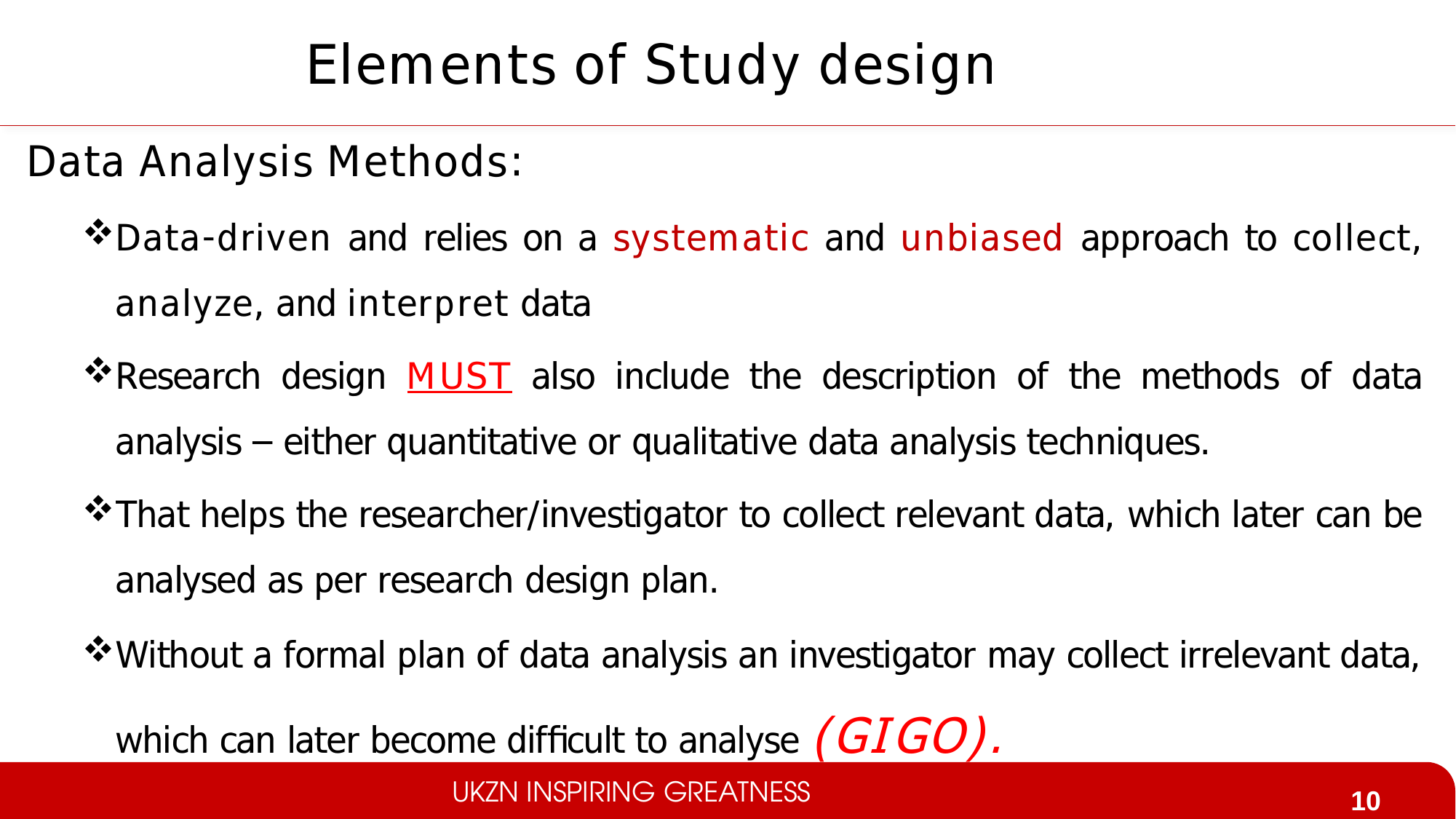

# Elements of Study design
Data Analysis Methods:
Data-driven and relies on a systematic and unbiased approach to collect, analyze, and interpret data
Research design MUST also include the description of the methods of data analysis – either quantitative or qualitative data analysis techniques.
That helps the researcher/investigator to collect relevant data, which later can be analysed as per research design plan.
Without a formal plan of data analysis an investigator may collect irrelevant data, which can later become difficult to analyse (GIGO).

10